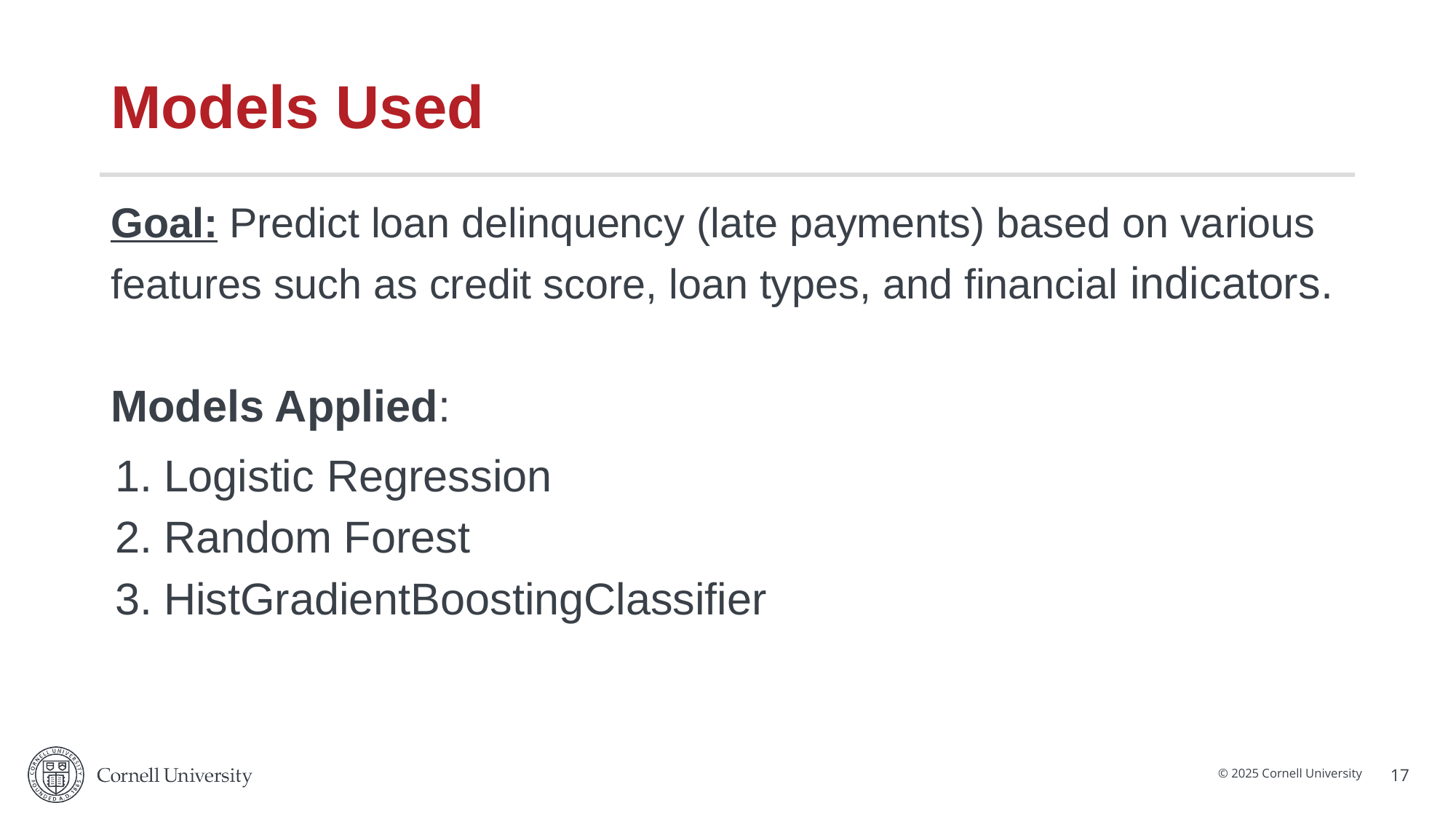

# Models Used
Goal: Predict loan delinquency (late payments) based on various features such as credit score, loan types, and financial indicators.
Models Applied:
Logistic Regression
Random Forest
HistGradientBoostingClassifier